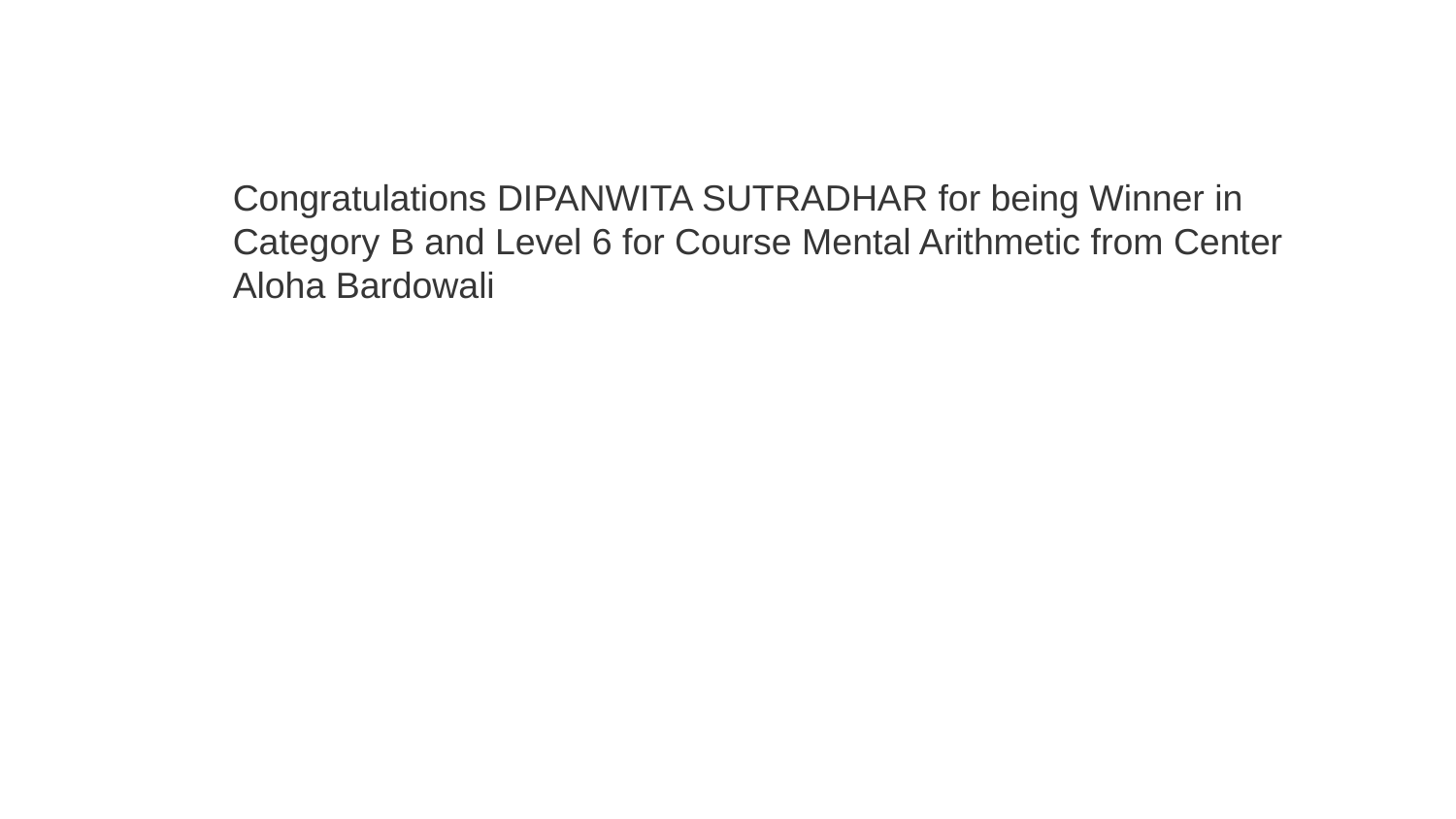

Congratulations DIPANWITA SUTRADHAR for being Winner in Category B and Level 6 for Course Mental Arithmetic from Center Aloha Bardowali